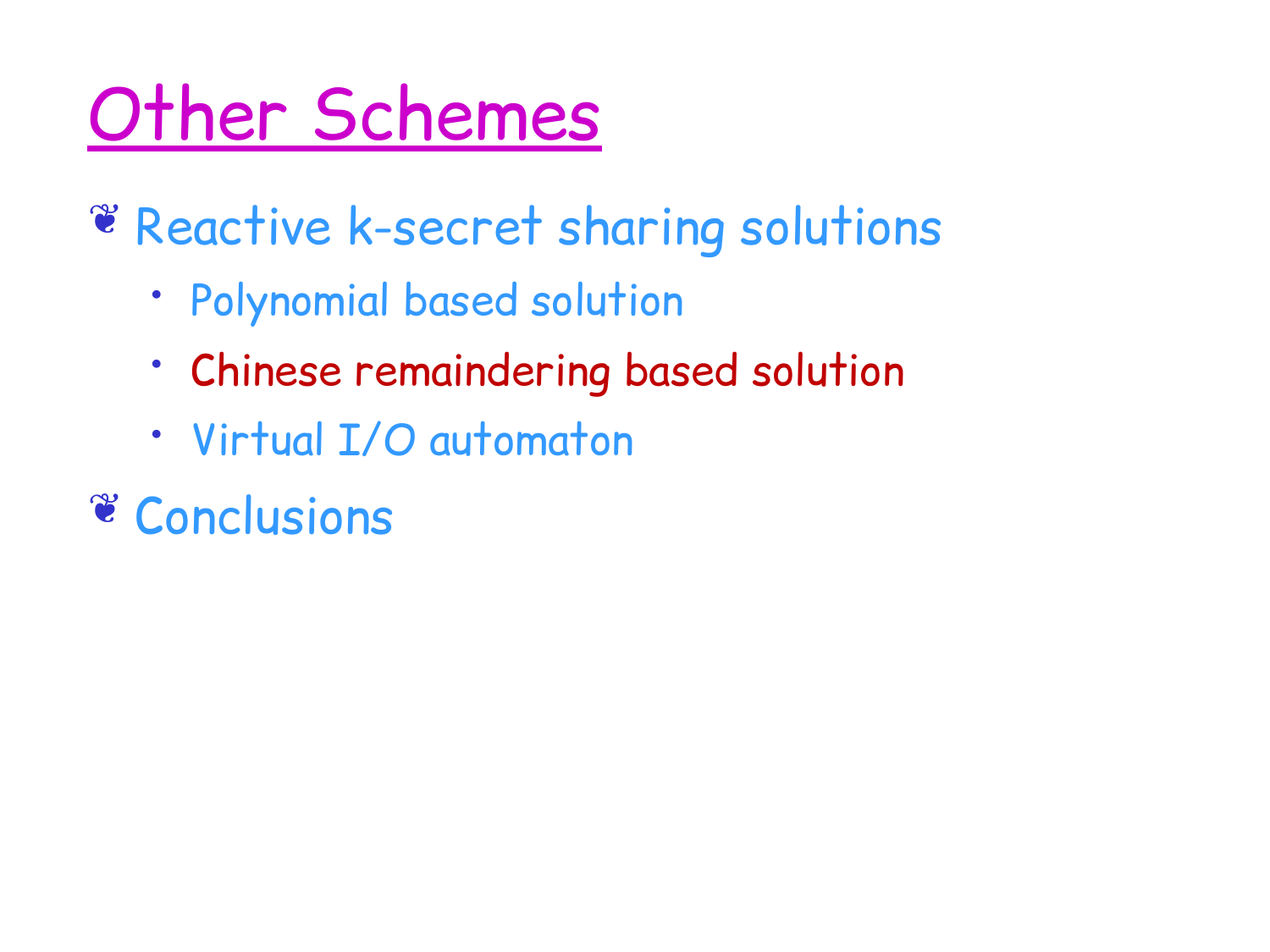

Other Schemes
Reactive k-secret sharing solutions
Polynomial based solution
Chinese remaindering based solution
Virtual I/O automaton
Conclusions